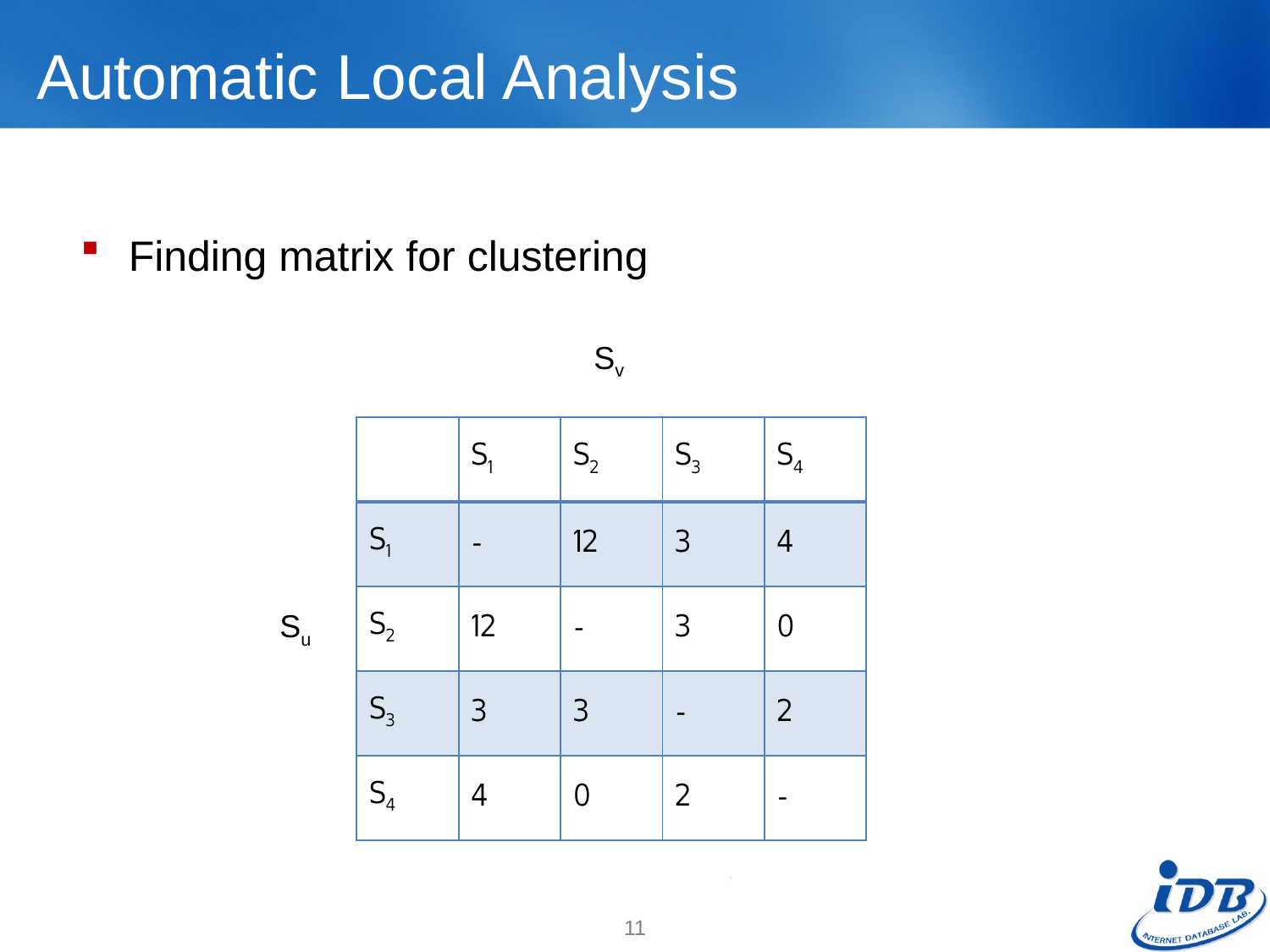

# Automatic Local Analysis
Finding matrix for clustering
Sv
|  | S1 | S2 | S3 | S4 |
| --- | --- | --- | --- | --- |
| S1 | - | 12 | 3 | 4 |
| S2 | 12 | - | 3 | 0 |
| S3 | 3 | 3 | - | 2 |
| S4 | 4 | 0 | 2 | - |
Su
11